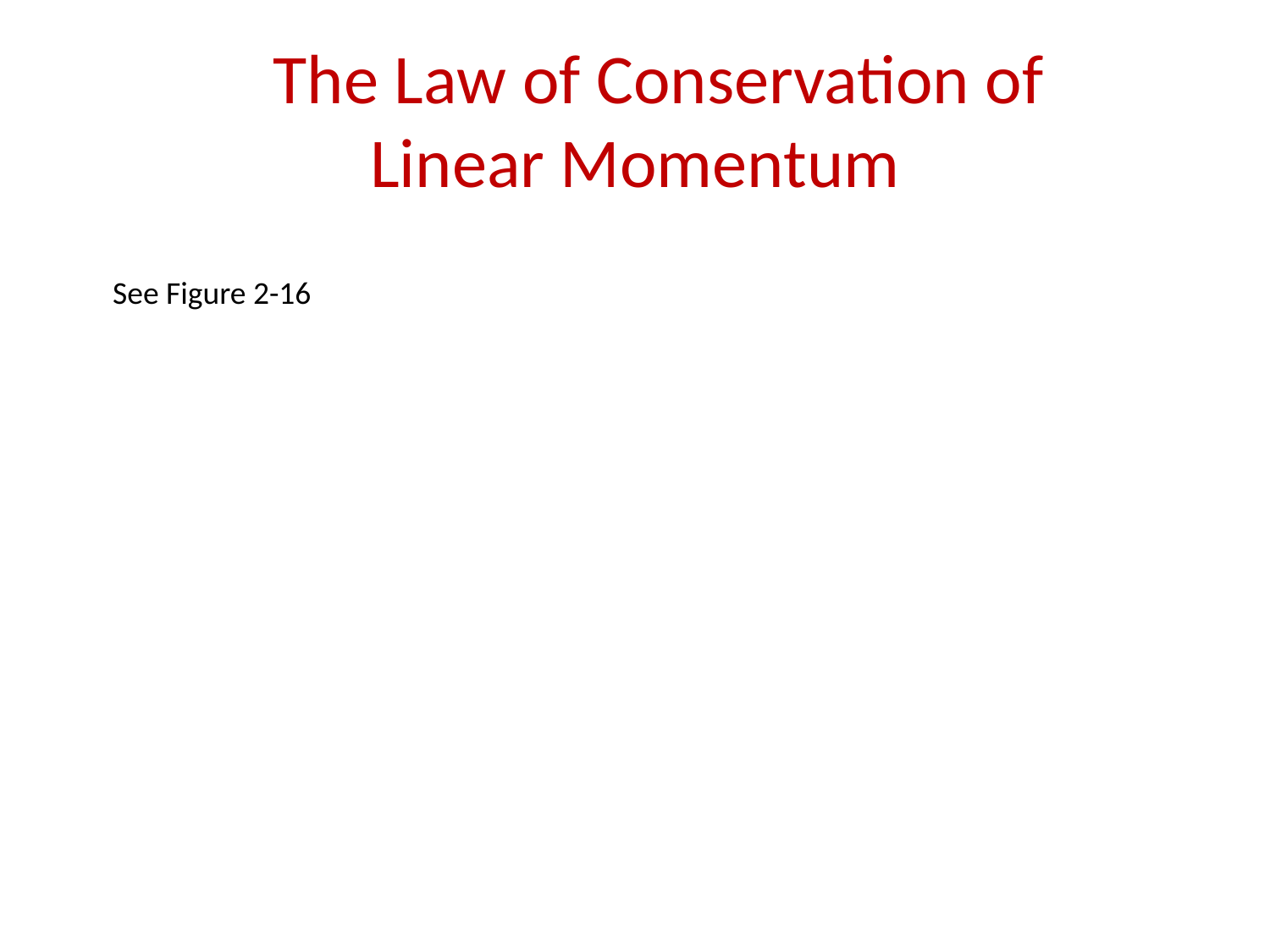

# The Law of Conservation of Linear Momentum
See Figure 2-16